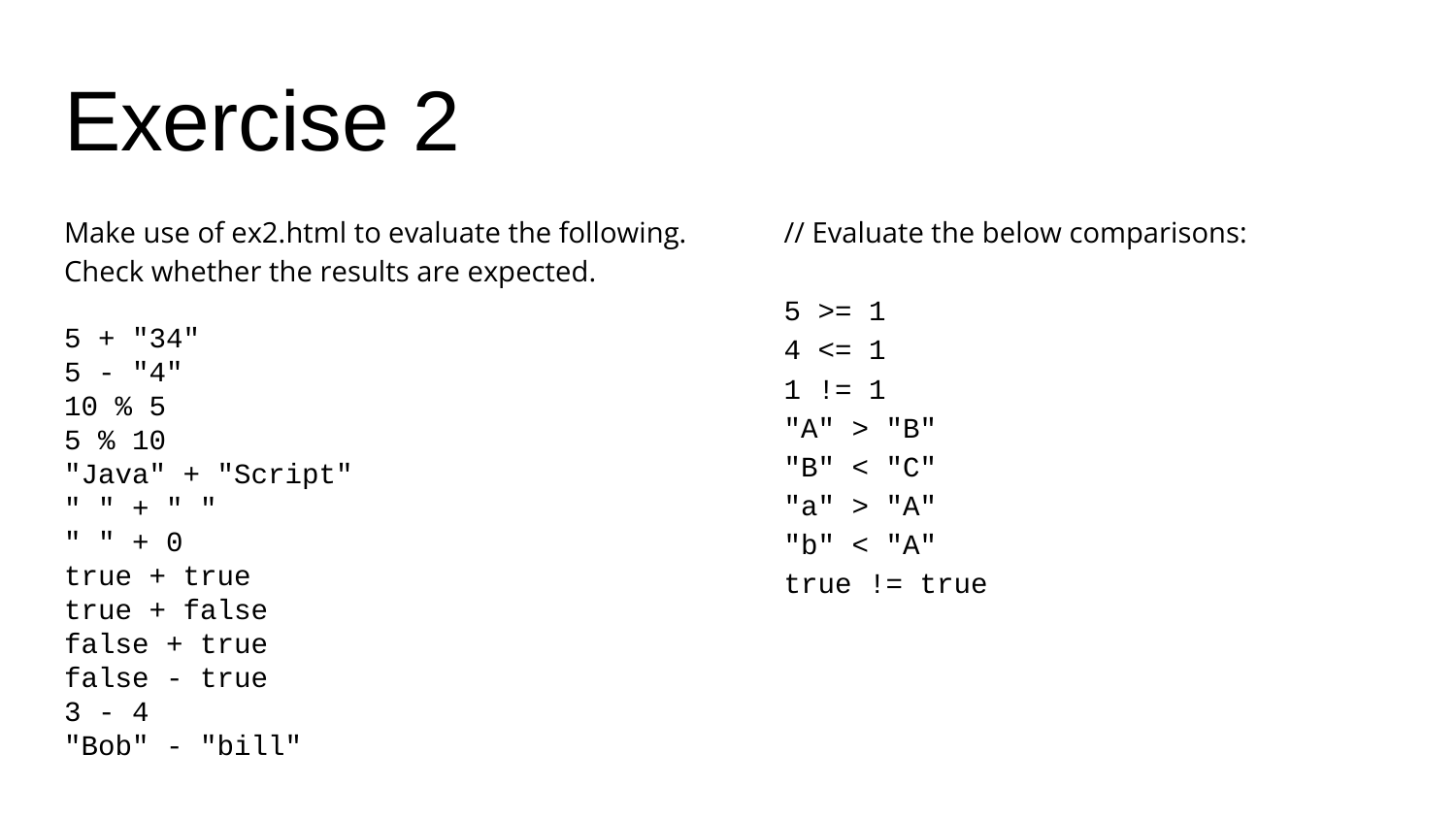

# Exercise 2
Make use of ex2.html to evaluate the following. Check whether the results are expected.
5 + "34"
5 - "4"
10 % 5
5 % 10
"Java" + "Script"
" " + " "
" " + 0
true + true
true + false
false + true
false - true
3 - 4
"Bob" - "bill"

// Evaluate the below comparisons:

5 >= 1
4 <= 1
1 != 1
"A" > "B"
"B" < "C"
"a" > "A"
"b" < "A"
true != true